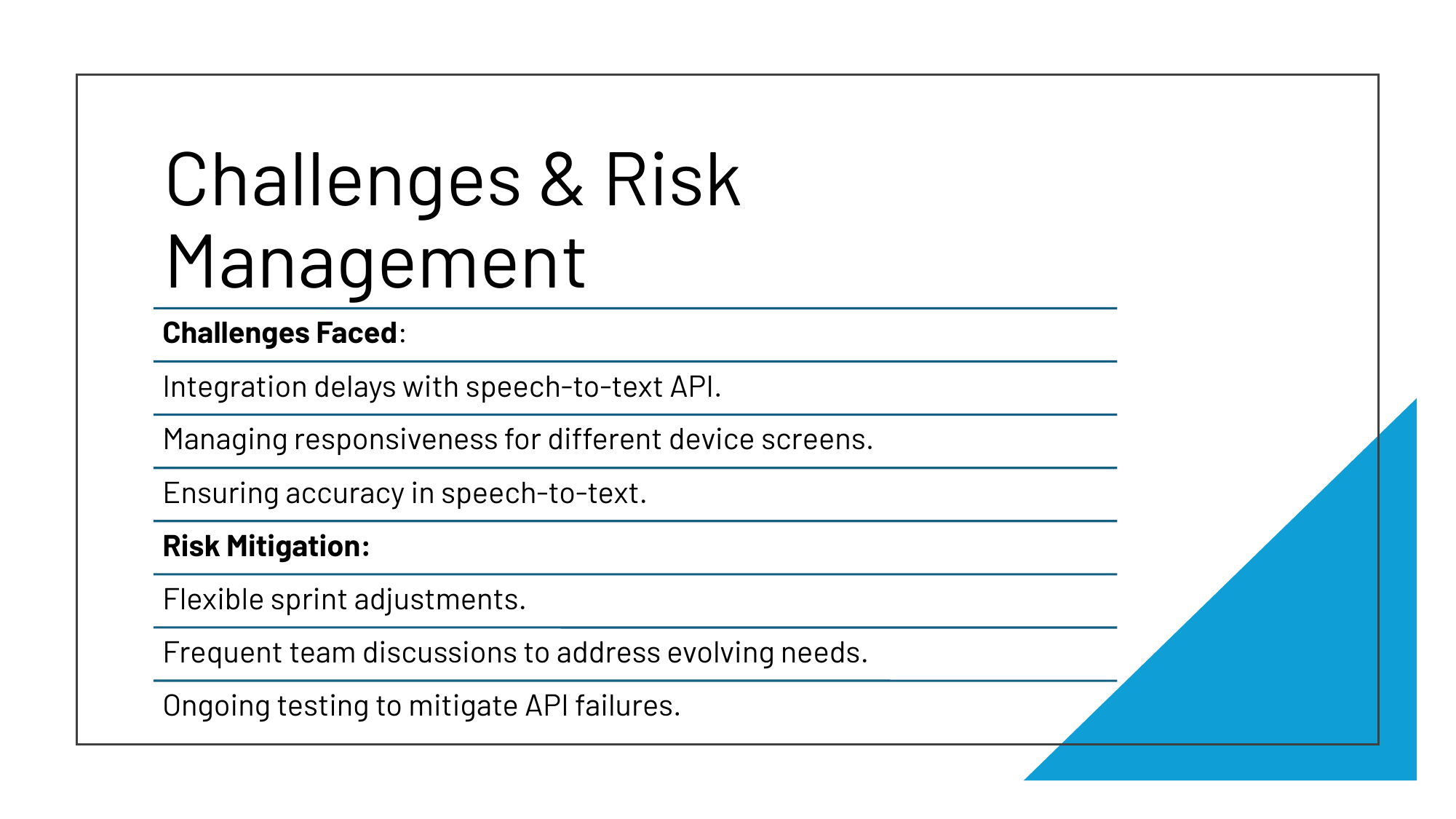

# Challenges & Risk Management
Challenges Faced:
Integration delays with speech-to-text API.
Managing responsiveness for different device screens.
Ensuring accuracy in speech-to-text.
Risk Mitigation:
Flexible sprint adjustments.
Frequent team discussions to address evolving needs.
Ongoing testing to mitigate API failures.